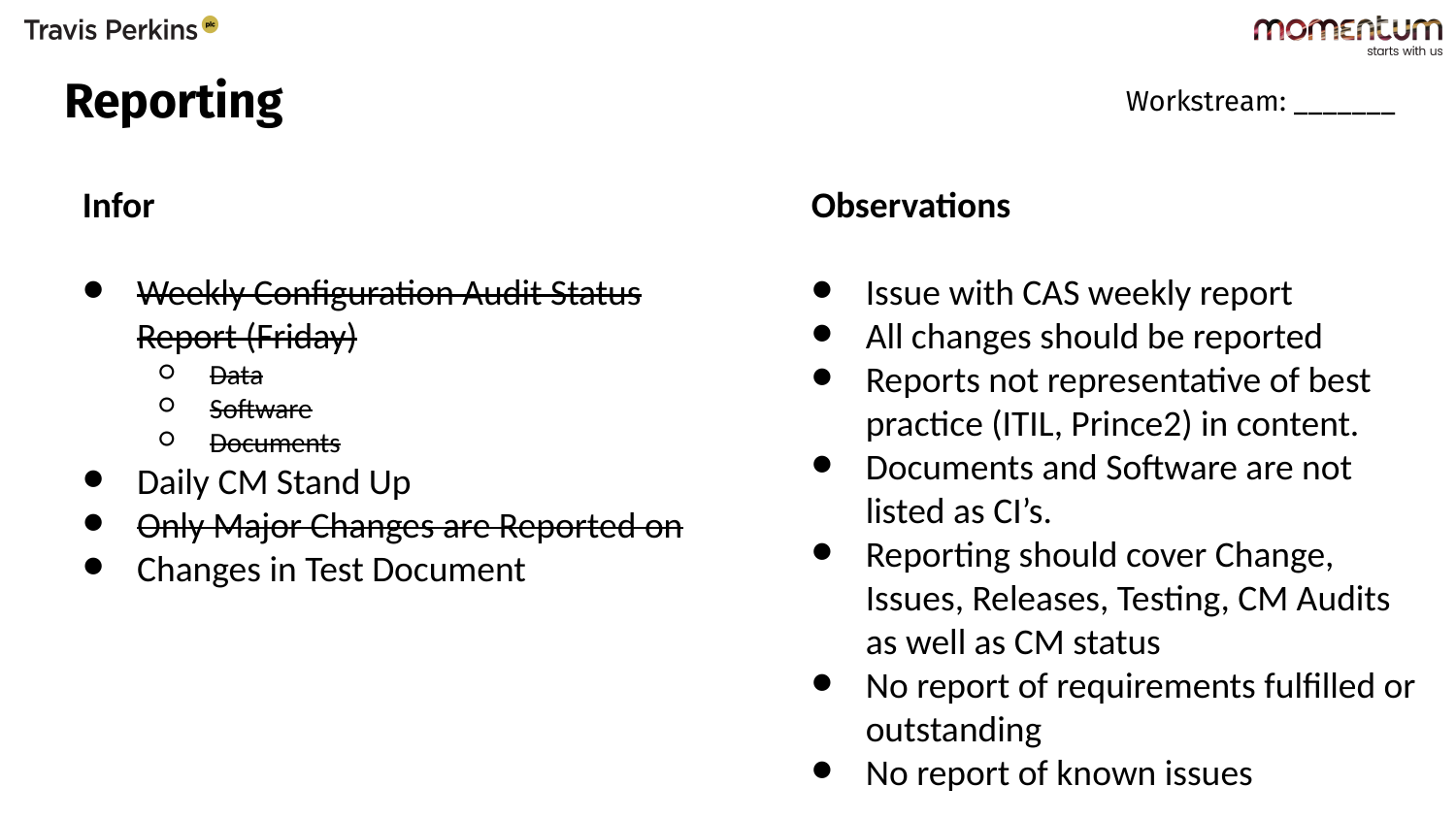

# Reporting
Workstream: _______
Infor

Weekly Configuration Audit Status Report (Friday)
Data
Software
Documents
Daily CM Stand Up
Only Major Changes are Reported on
Changes in Test Document

Observations

Issue with CAS weekly report
All changes should be reported
Reports not representative of best practice (ITIL, Prince2) in content.
Documents and Software are not listed as CI’s.
Reporting should cover Change, Issues, Releases, Testing, CM Audits as well as CM status
No report of requirements fulfilled or outstanding
No report of known issues